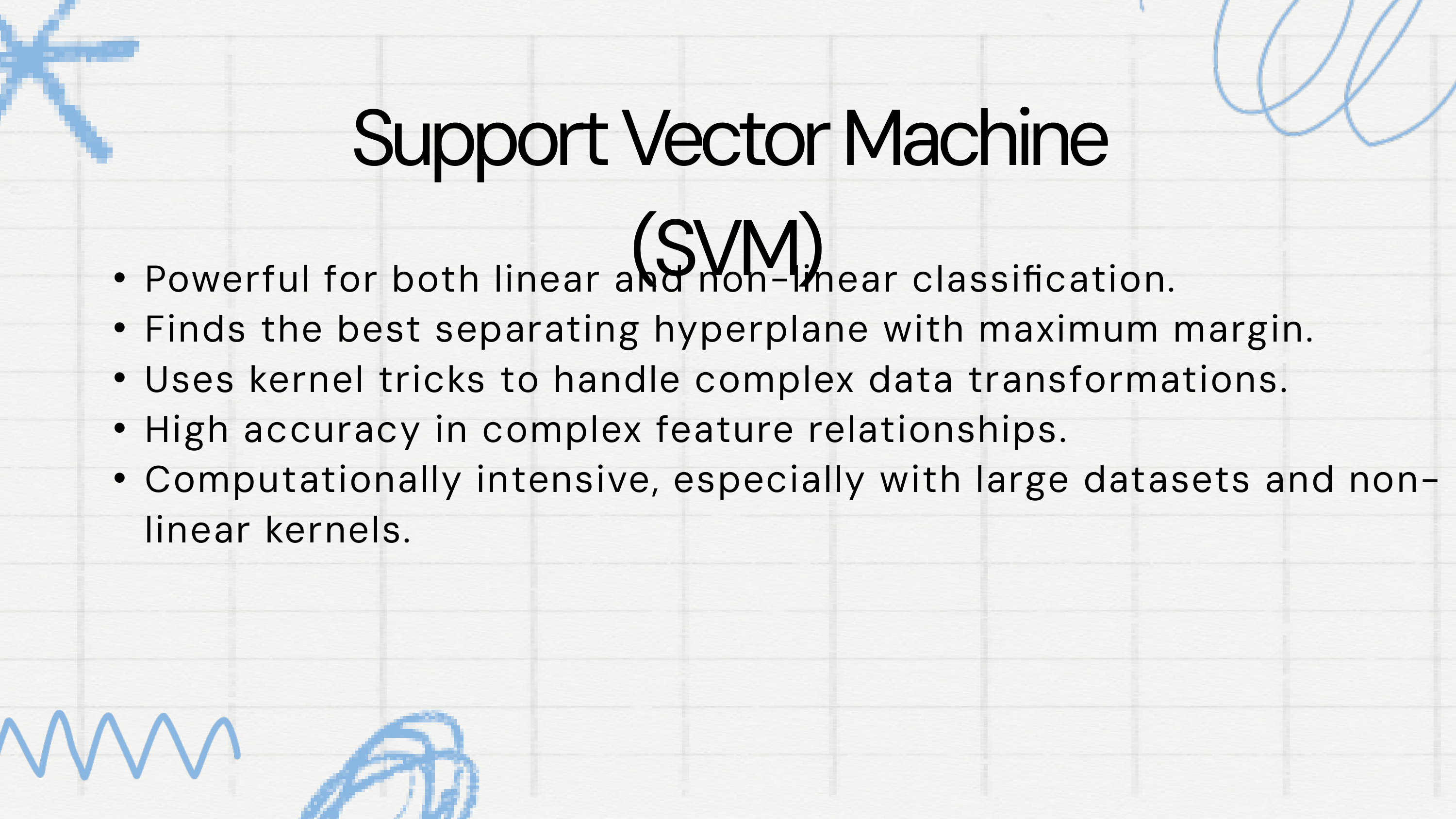

Support Vector Machine (SVM)
Powerful for both linear and non-linear classification.
Finds the best separating hyperplane with maximum margin.
Uses kernel tricks to handle complex data transformations.
High accuracy in complex feature relationships.
Computationally intensive, especially with large datasets and non-linear kernels.